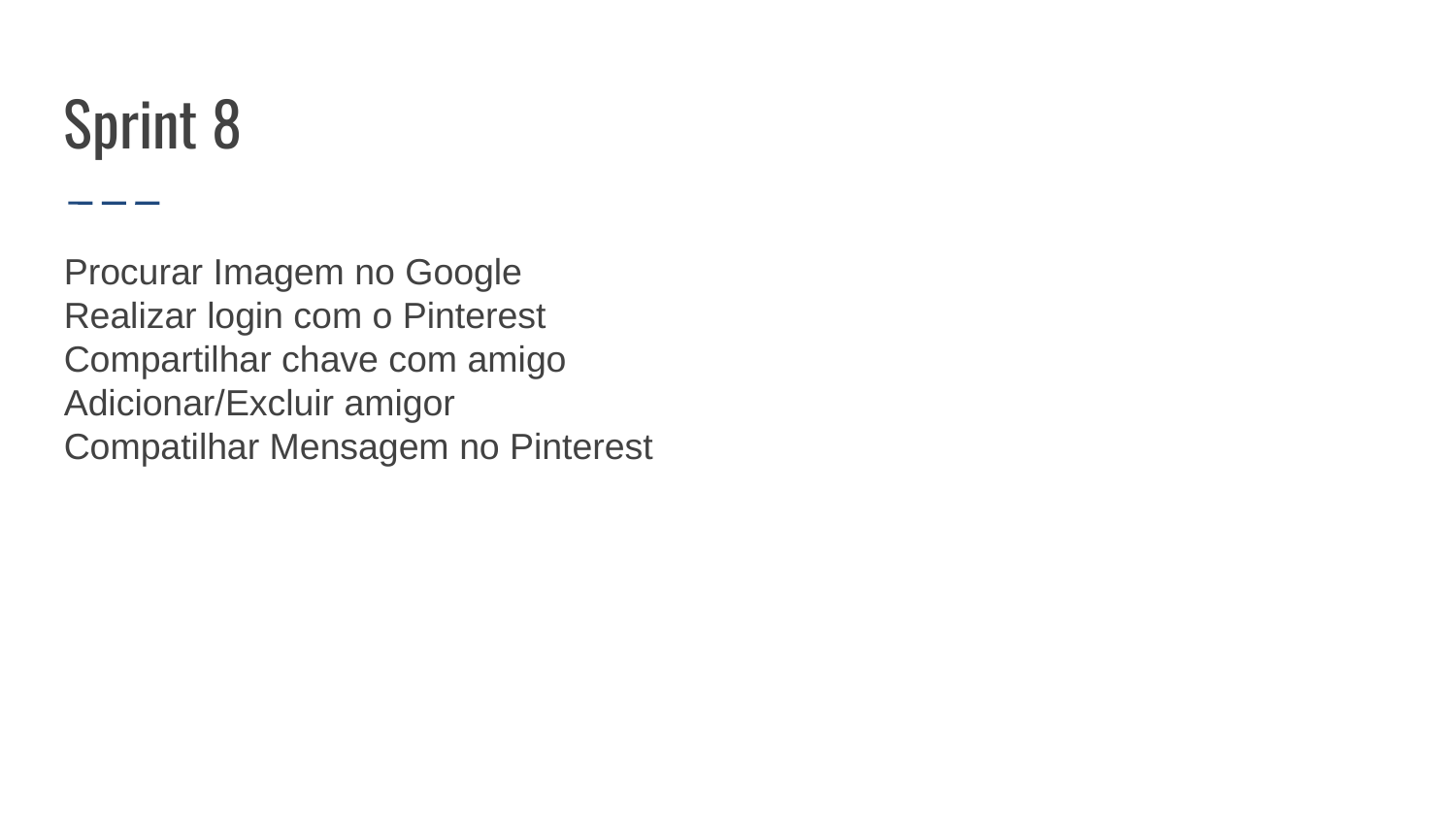

Sprint 8
Procurar Imagem no Google
Realizar login com o Pinterest
Compartilhar chave com amigo
Adicionar/Excluir amigor
Compatilhar Mensagem no Pinterest